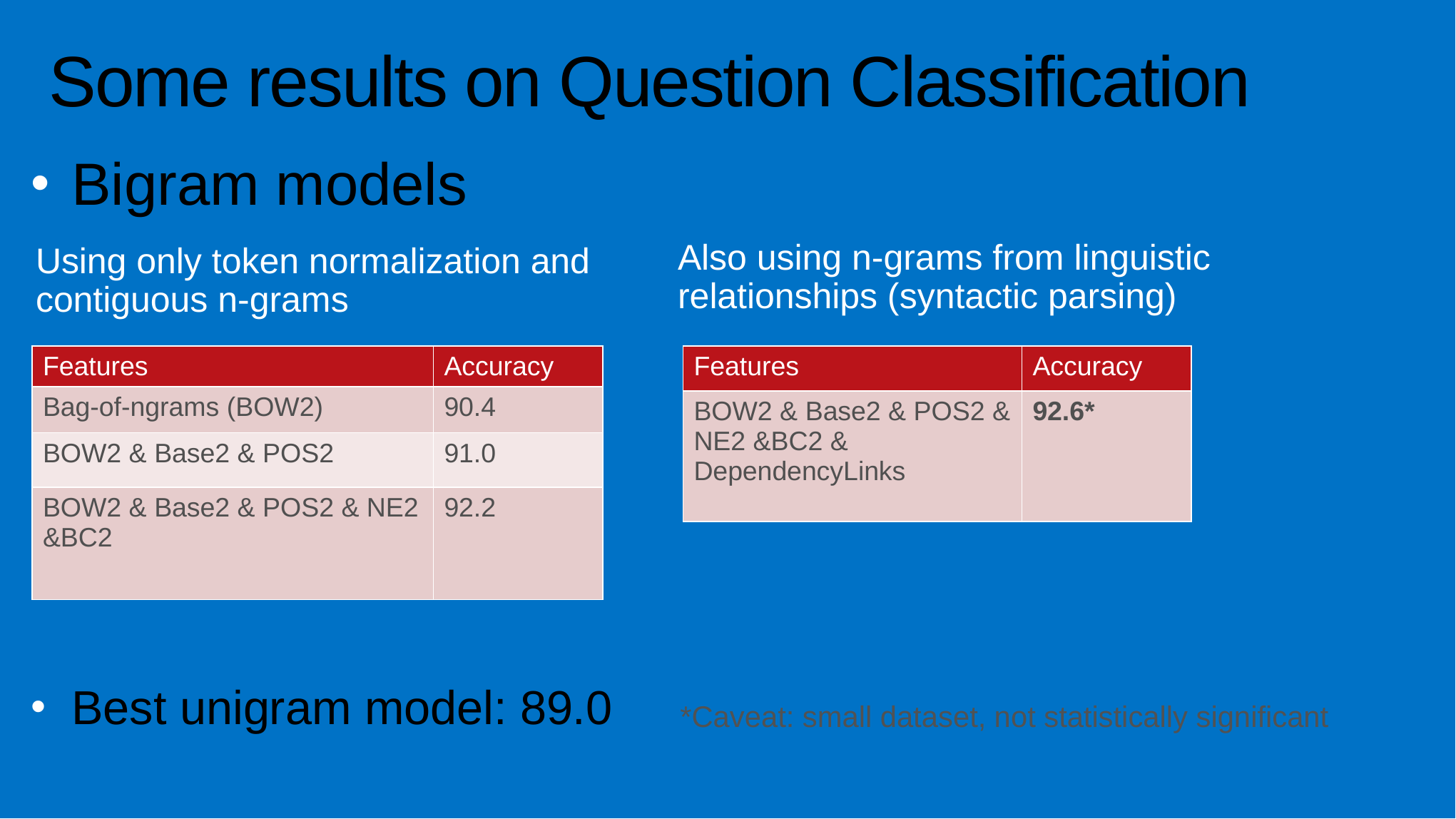

# Some results on Question Classification
Bigram models

Best unigram model: 89.0
Also using n-grams from linguistic relationships (syntactic parsing)
Using only token normalization and contiguous n-grams
| Features | Accuracy |
| --- | --- |
| Bag-of-ngrams (BOW2) | 90.4 |
| BOW2 & Base2 & POS2 | 91.0 |
| BOW2 & Base2 & POS2 & NE2 &BC2 | 92.2 |
| Features | Accuracy |
| --- | --- |
| BOW2 & Base2 & POS2 & NE2 &BC2 & DependencyLinks | 92.6\* |
*Caveat: small dataset, not statistically significant